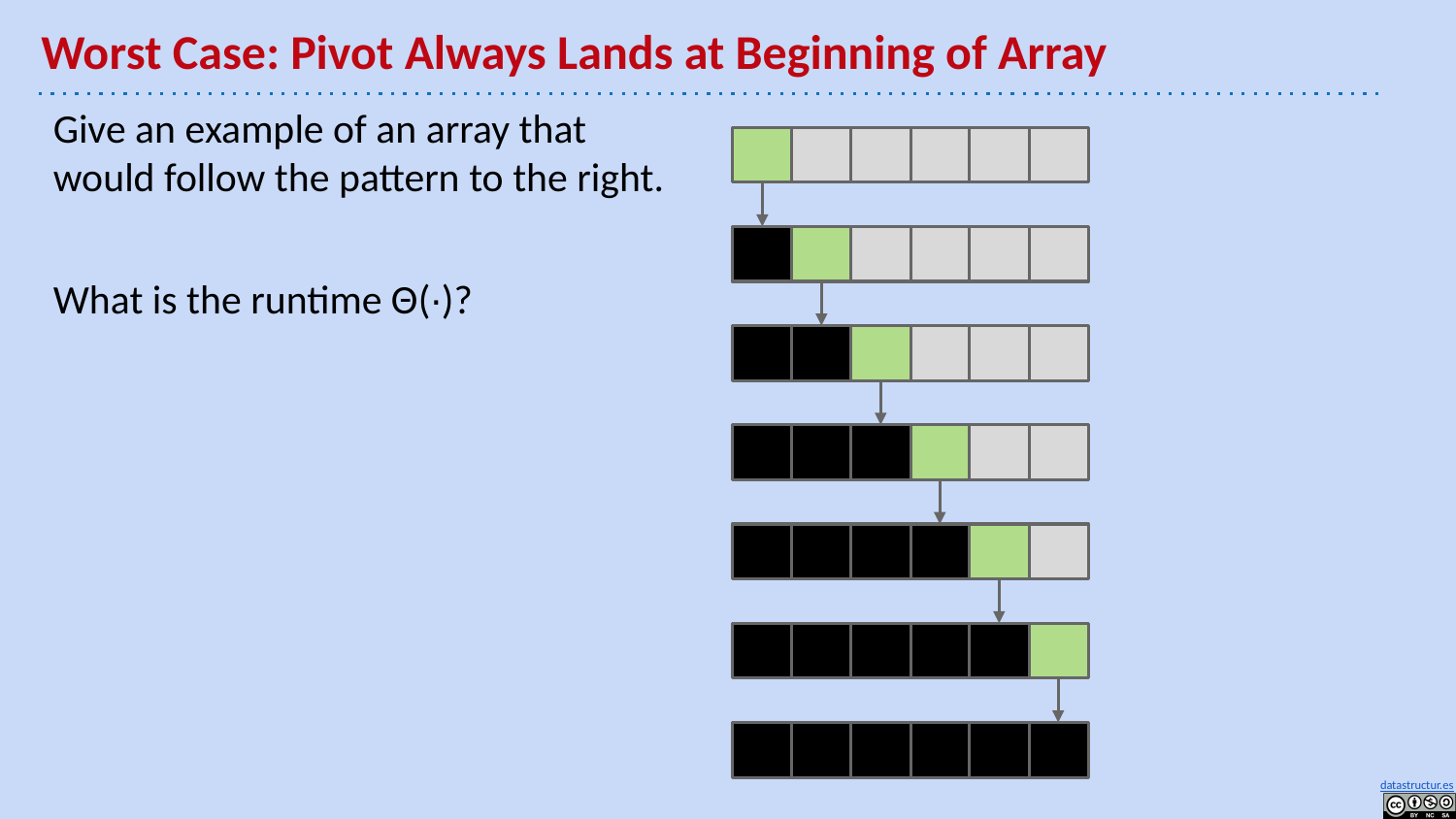

# Worst Case: Pivot Always Lands at Beginning of Array
Give an example of an array that would follow the pattern to the right.

What is the runtime Θ(∙)?